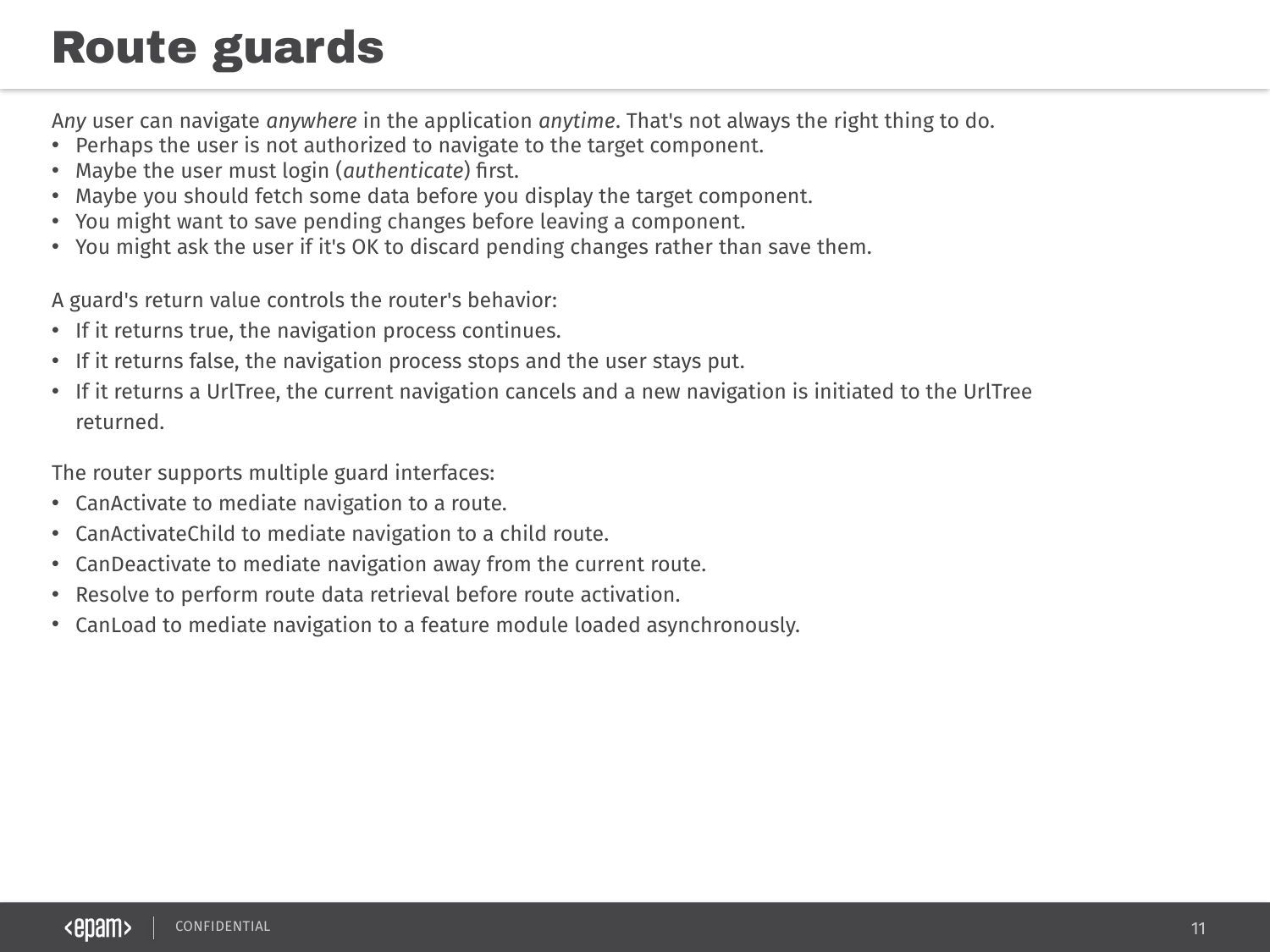

Route guards
Any user can navigate anywhere in the application anytime. That's not always the right thing to do.
Perhaps the user is not authorized to navigate to the target component.
Maybe the user must login (authenticate) first.
Maybe you should fetch some data before you display the target component.
You might want to save pending changes before leaving a component.
You might ask the user if it's OK to discard pending changes rather than save them.
A guard's return value controls the router's behavior:
If it returns true, the navigation process continues.
If it returns false, the navigation process stops and the user stays put.
If it returns a UrlTree, the current navigation cancels and a new navigation is initiated to the UrlTree returned.
The router supports multiple guard interfaces:
CanActivate to mediate navigation to a route.
CanActivateChild to mediate navigation to a child route.
CanDeactivate to mediate navigation away from the current route.
Resolve to perform route data retrieval before route activation.
CanLoad to mediate navigation to a feature module loaded asynchronously.